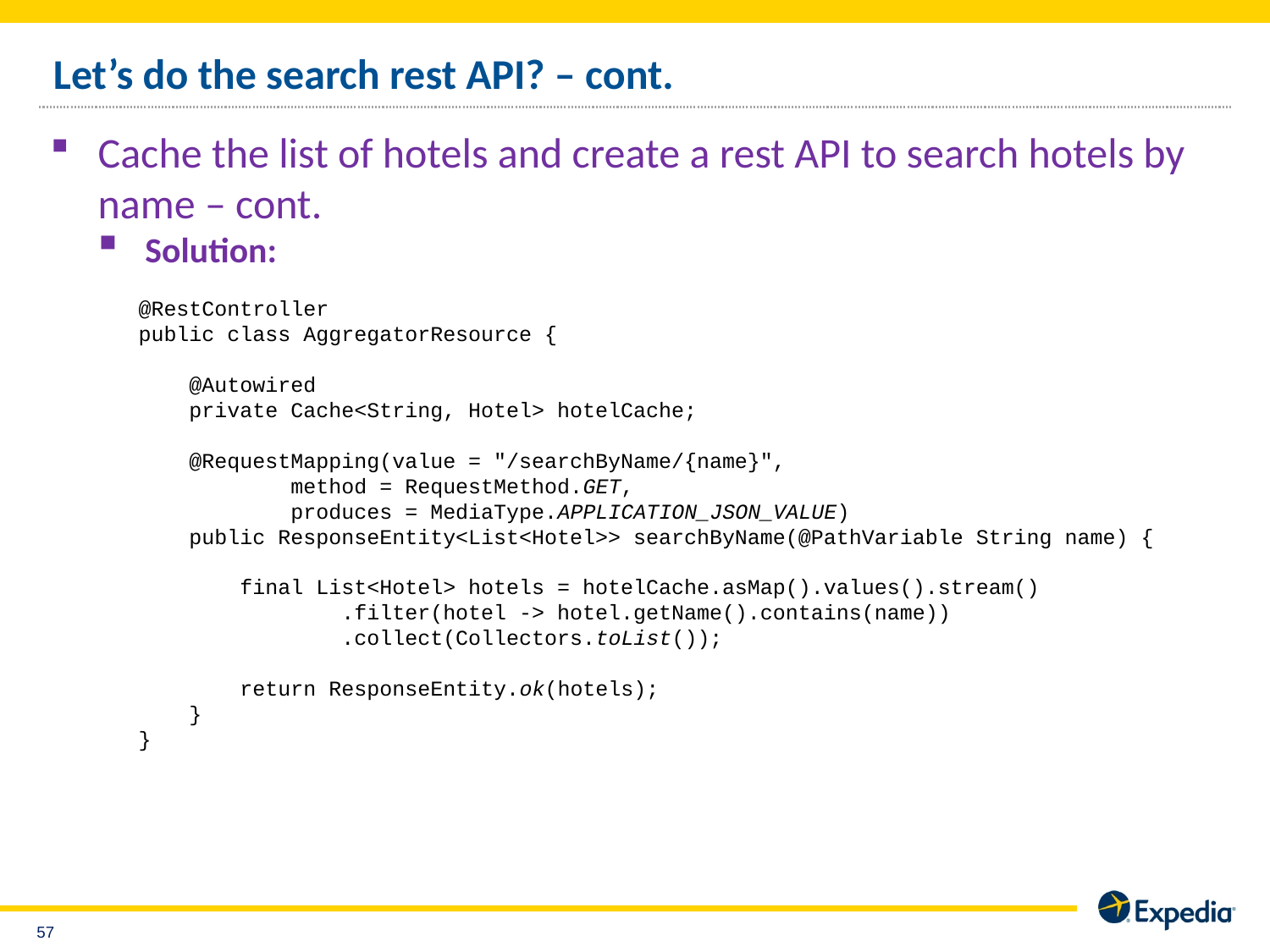

# Let’s do the search rest API? – cont.
Cache the list of hotels and create a rest API to search hotels by name – cont.
Solution:

@RestController
public class AggregatorResource {
    @Autowired
    private Cache<String, Hotel> hotelCache;
    @RequestMapping(value = "/searchByName/{name}",
            method = RequestMethod.GET,
            produces = MediaType.APPLICATION_JSON_VALUE)
    public ResponseEntity<List<Hotel>> searchByName(@PathVariable String name) {
        final List<Hotel> hotels = hotelCache.asMap().values().stream()
                .filter(hotel -> hotel.getName().contains(name))
                .collect(Collectors.toList());
        return ResponseEntity.ok(hotels);
    }
}
57